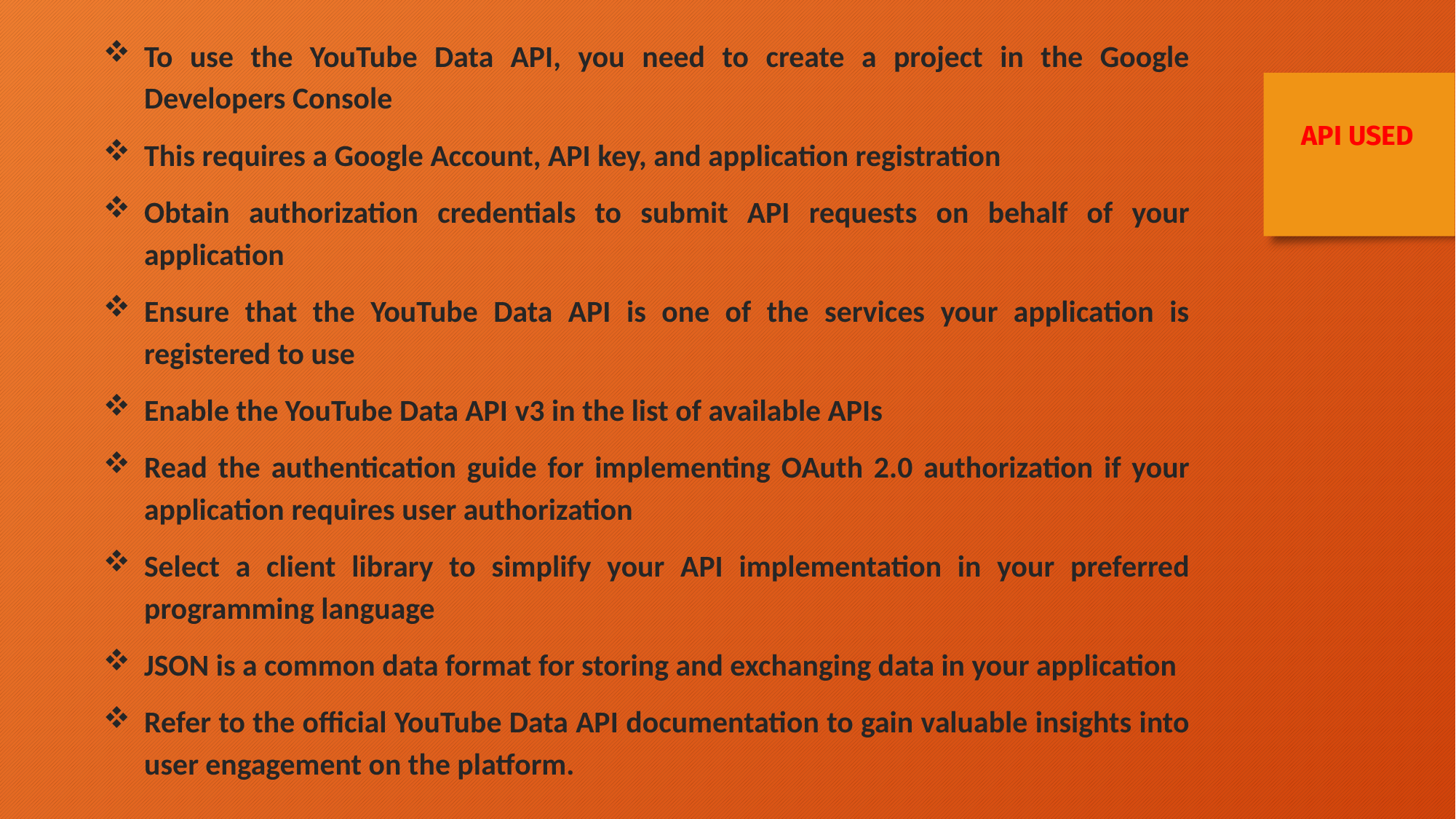

To use the YouTube Data API, you need to create a project in the Google Developers Console
This requires a Google Account, API key, and application registration
Obtain authorization credentials to submit API requests on behalf of your application
Ensure that the YouTube Data API is one of the services your application is registered to use
Enable the YouTube Data API v3 in the list of available APIs
Read the authentication guide for implementing OAuth 2.0 authorization if your application requires user authorization
Select a client library to simplify your API implementation in your preferred programming language
JSON is a common data format for storing and exchanging data in your application
Refer to the official YouTube Data API documentation to gain valuable insights into user engagement on the platform.

API USED